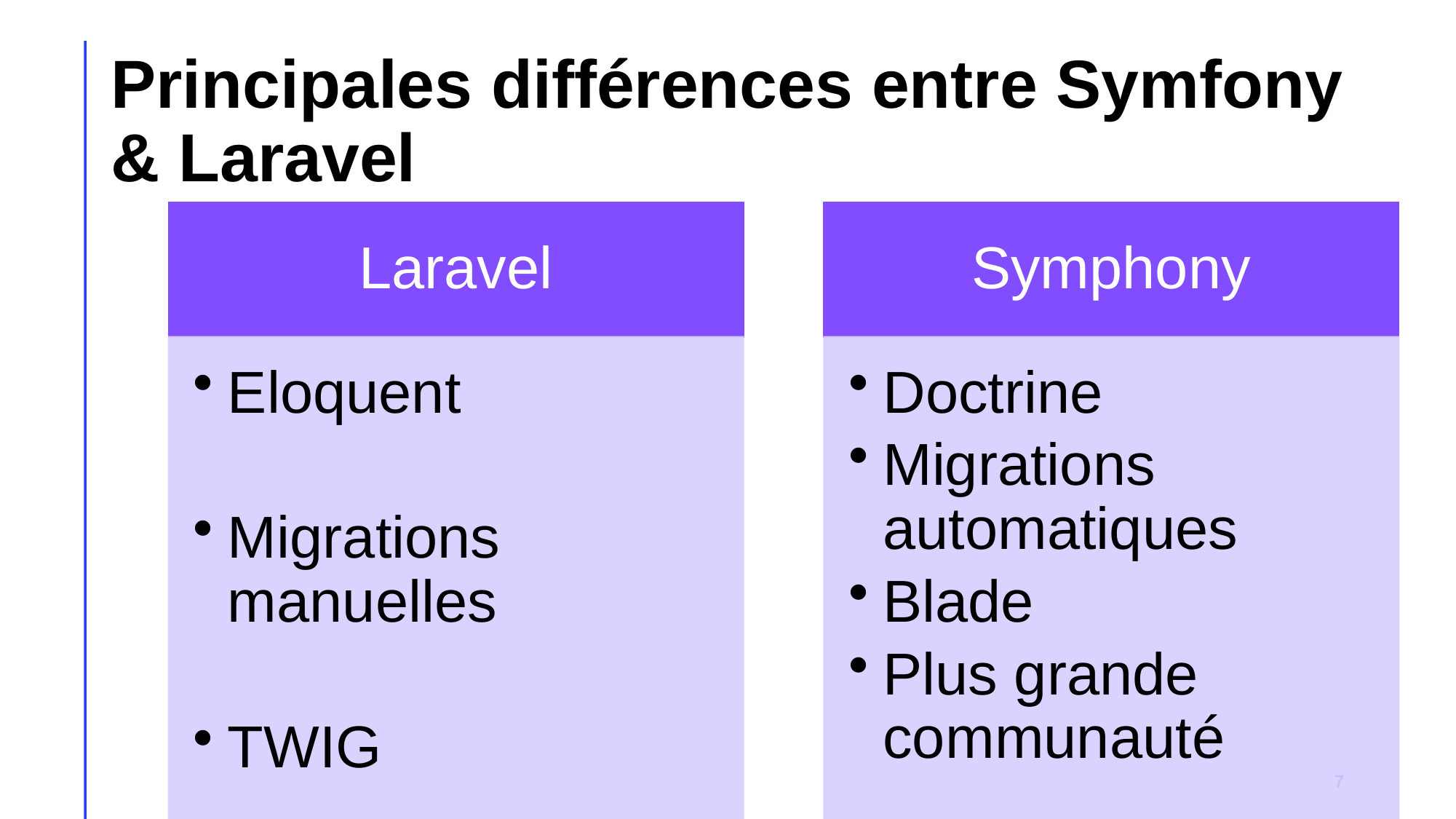

# Principales différences entre Symfony & Laravel
Laravel
Eloquent

Migrations manuelles

TWIG
Symphony
Doctrine
Migrations automatiques
Blade
Plus grande communauté
7